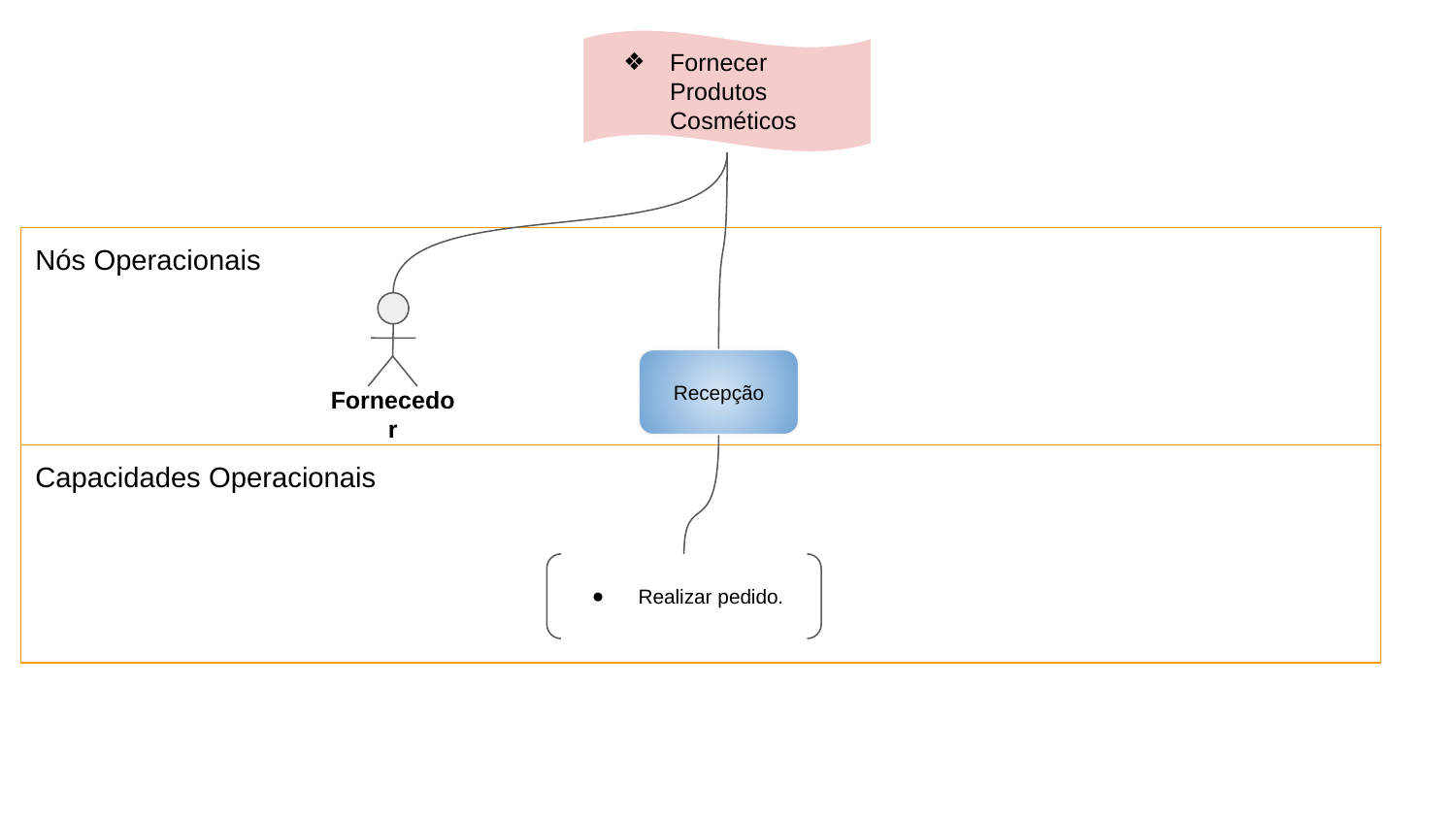

Fornecer Produtos Cosméticos
Nós Operacionais

Fornecedor
Recepção
Capacidades Operacionais
Realizar pedido.